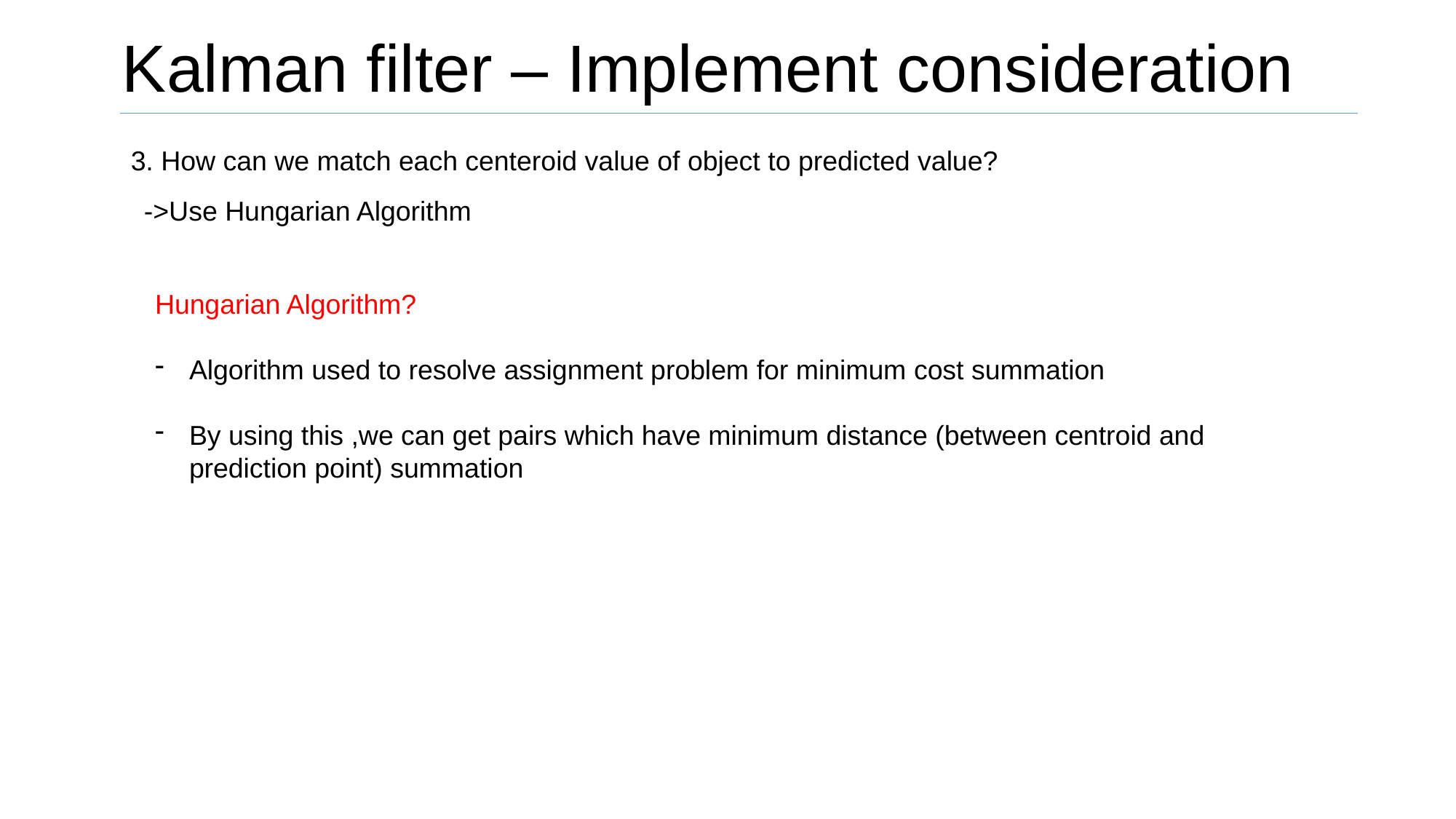

# Kalman filter – Implement consideration
3. How can we match each centeroid value of object to predicted value?

->Use Hungarian Algorithm
Hungarian Algorithm?

Algorithm used to resolve assignment problem for minimum cost summation

By using this ,we can get pairs which have minimum distance (between centroid and prediction point) summation